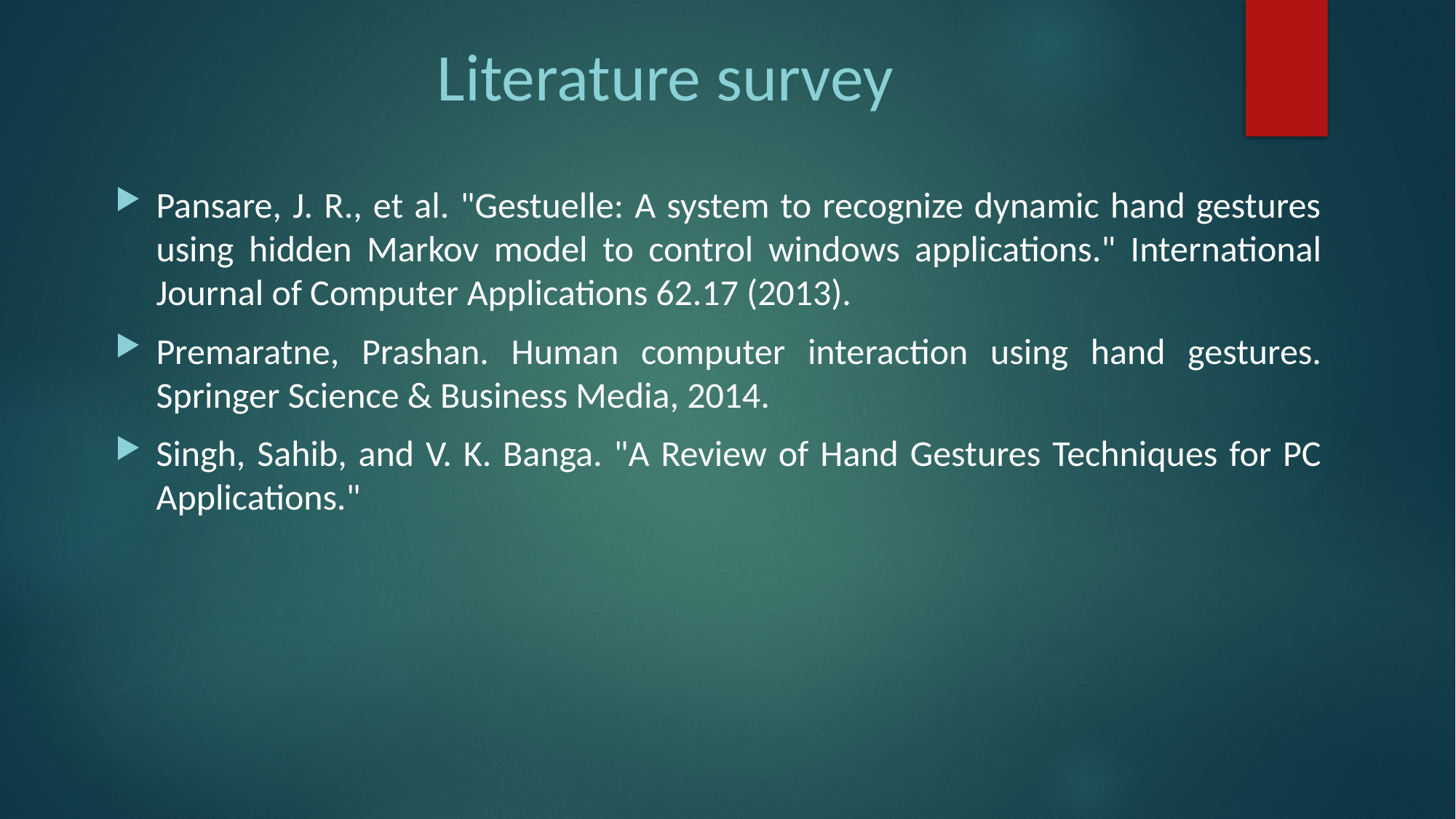

# Literature survey
Pansare, J. R., et al. "Gestuelle: A system to recognize dynamic hand gestures using hidden Markov model to control windows applications." International Journal of Computer Applications 62.17 (2013).
Premaratne, Prashan. Human computer interaction using hand gestures. Springer Science & Business Media, 2014.
Singh, Sahib, and V. K. Banga. "A Review of Hand Gestures Techniques for PC Applications."